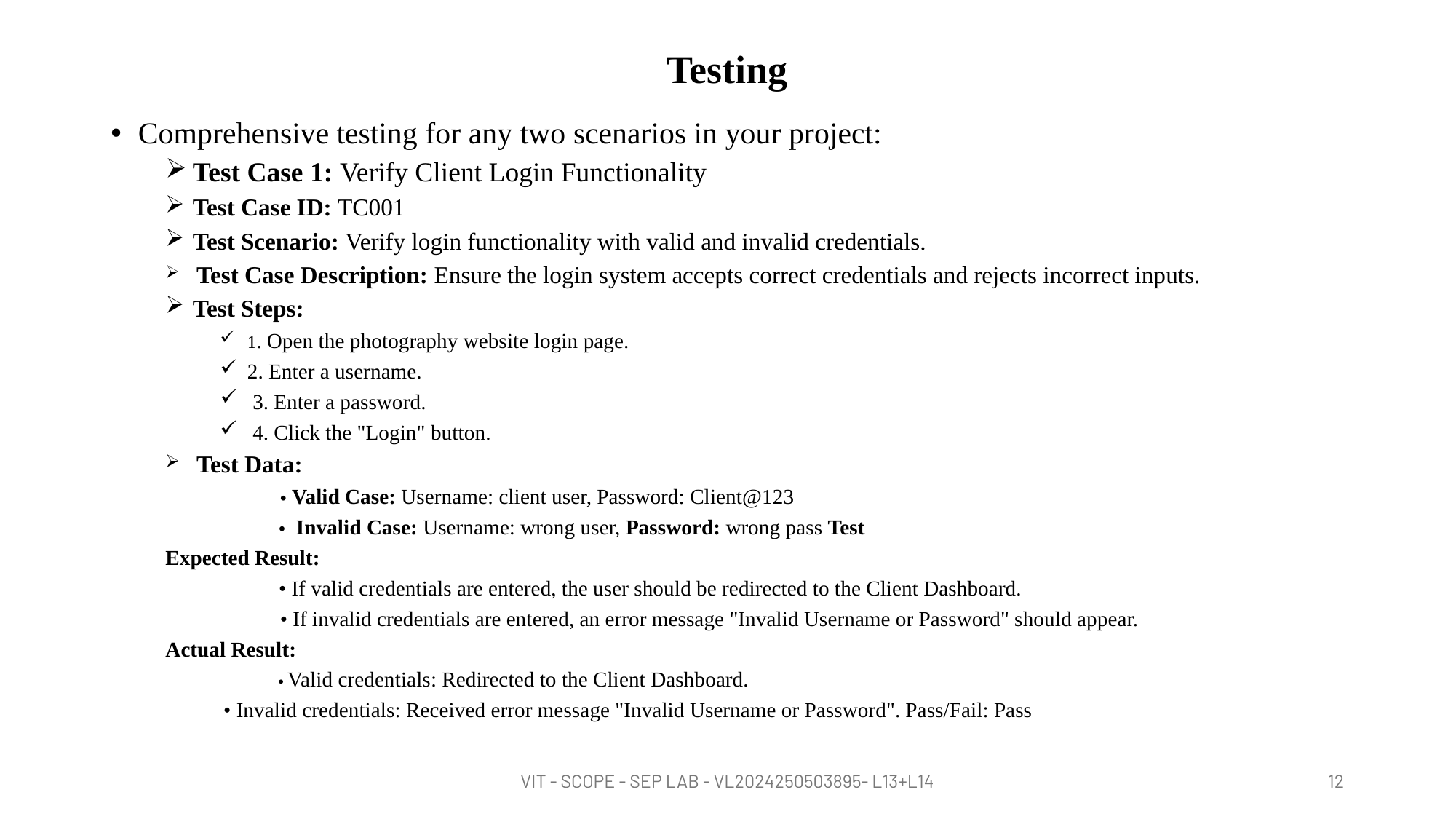

# Testing
Comprehensive testing for any two scenarios in your project:
Test Case 1: Verify Client Login Functionality
Test Case ID: TC001
Test Scenario: Verify login functionality with valid and invalid credentials.
 Test Case Description: Ensure the login system accepts correct credentials and rejects incorrect inputs.
Test Steps:
1. Open the photography website login page.
2. Enter a username.
 3. Enter a password.
 4. Click the "Login" button.
 Test Data:
	 • Valid Case: Username: client user, Password: Client@123
	 •  Invalid Case: Username: wrong user, Password: wrong pass Test
Expected Result:
	 • If valid credentials are entered, the user should be redirected to the Client Dashboard.
	 • If invalid credentials are entered, an error message "Invalid Username or Password" should appear.
Actual Result:
	 • Valid credentials: Redirected to the Client Dashboard.
           • Invalid credentials: Received error message "Invalid Username or Password". Pass/Fail: Pass
VIT - SCOPE - SEP LAB - VL2024250503895- L13+L14
12